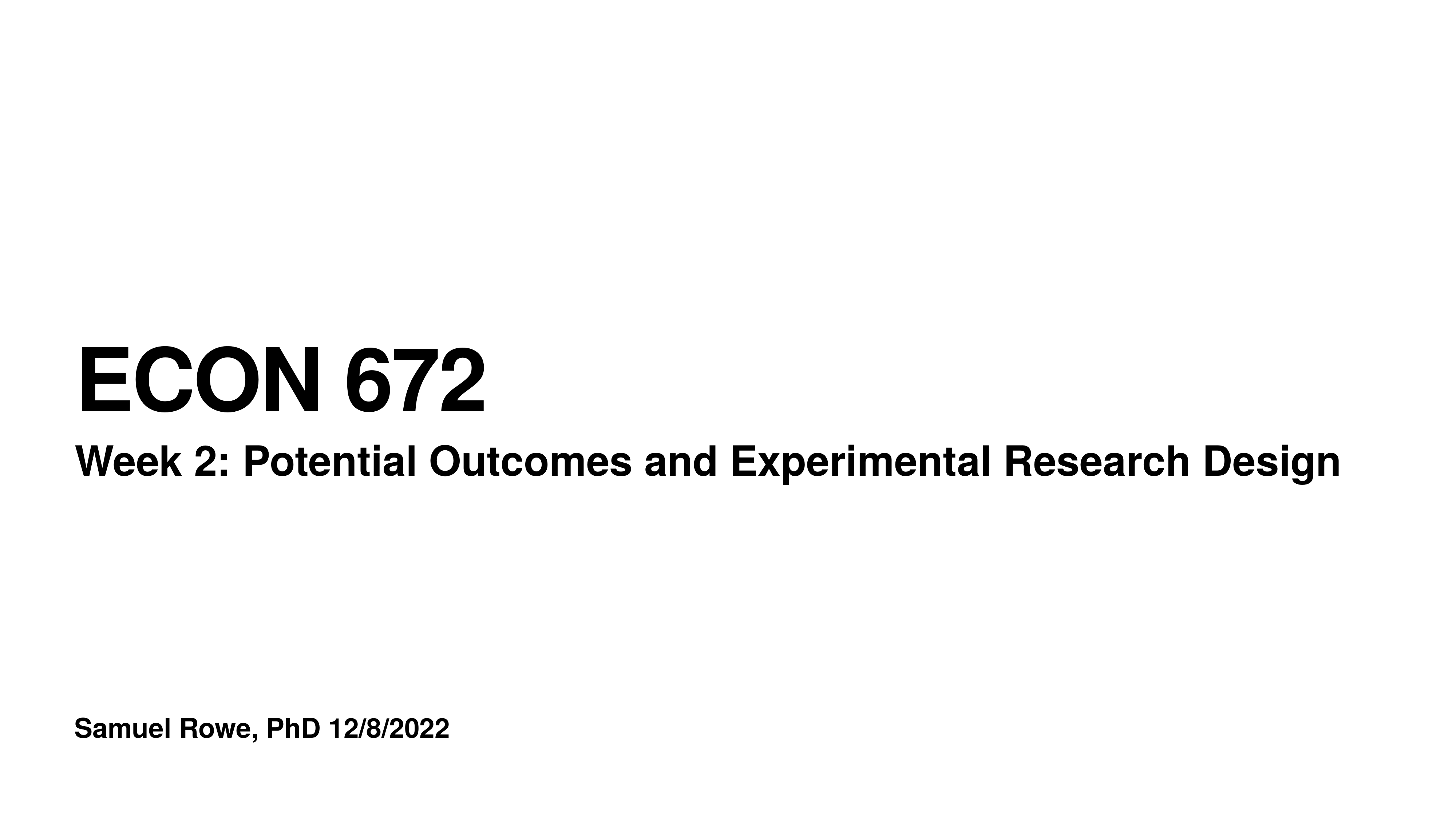

# ECON 672
Week 2: Potential Outcomes and Experimental Research Design
Samuel Rowe, PhD 12/8/2022
1